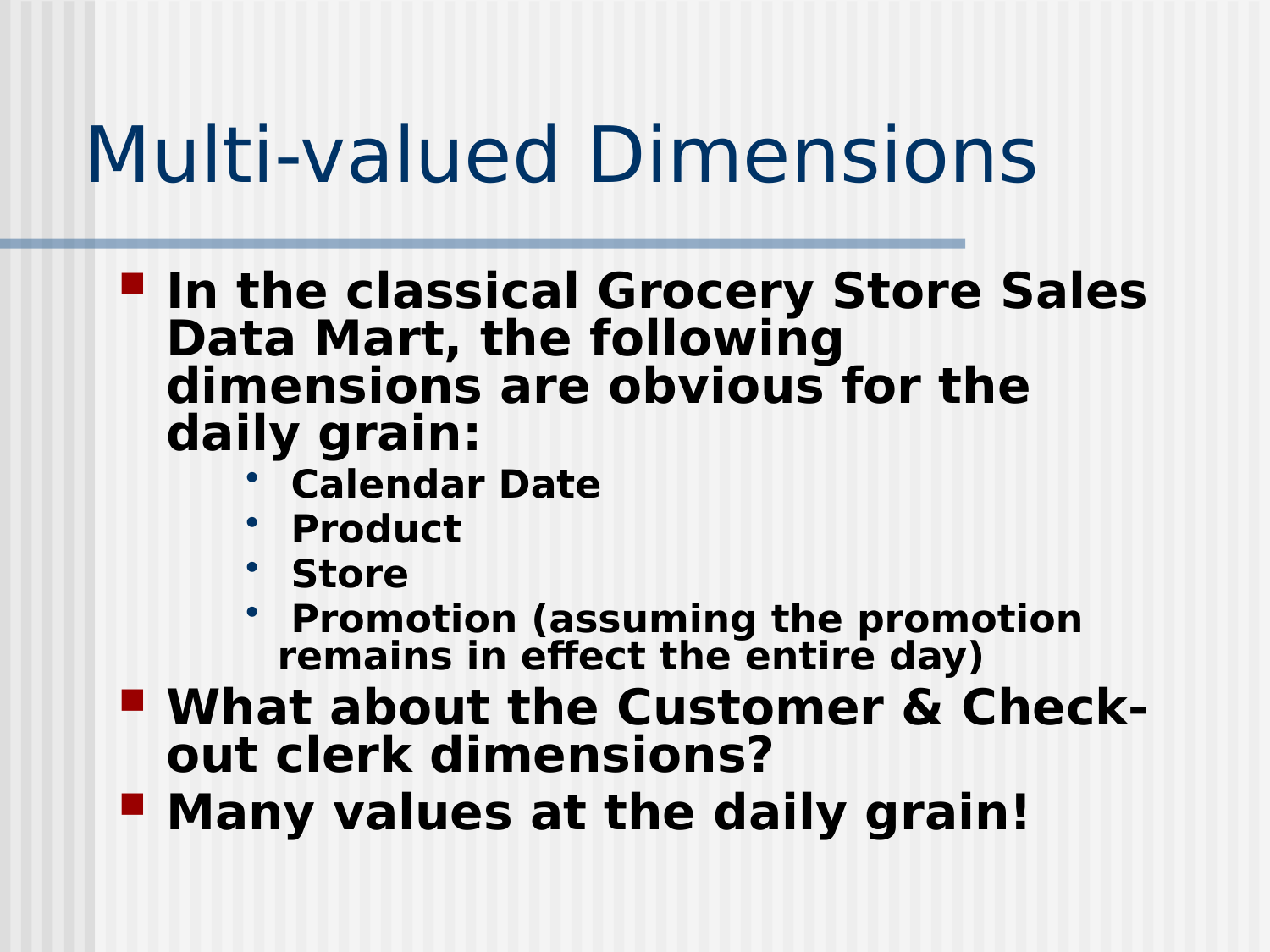

# Multi-valued Dimensions
In the classical Grocery Store Sales Data Mart, the following dimensions are obvious for the daily grain:
 Calendar Date
 Product
 Store
 Promotion (assuming the promotion remains in effect the entire day)
What about the Customer & Check-out clerk dimensions?
Many values at the daily grain!